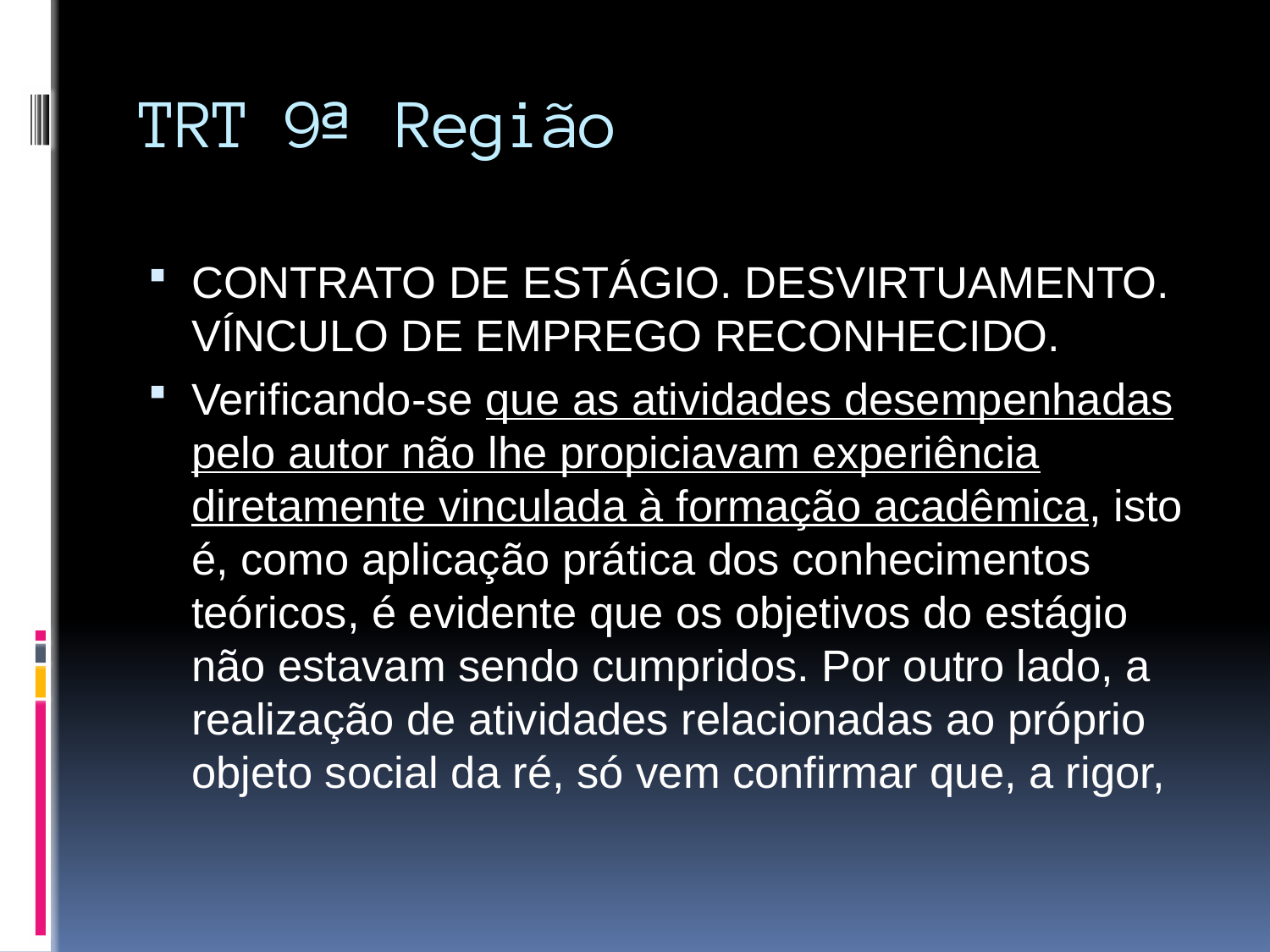

# TRT 9ª Região
CONTRATO DE ESTÁGIO. DESVIRTUAMENTO. VÍNCULO DE EMPREGO RECONHECIDO.
Verificando-se que as atividades desempenhadas pelo autor não lhe propiciavam experiência diretamente vinculada à formação acadêmica, isto é, como aplicação prática dos conhecimentos teóricos, é evidente que os objetivos do estágio não estavam sendo cumpridos. Por outro lado, a realização de atividades relacionadas ao próprio objeto social da ré, só vem confirmar que, a rigor,